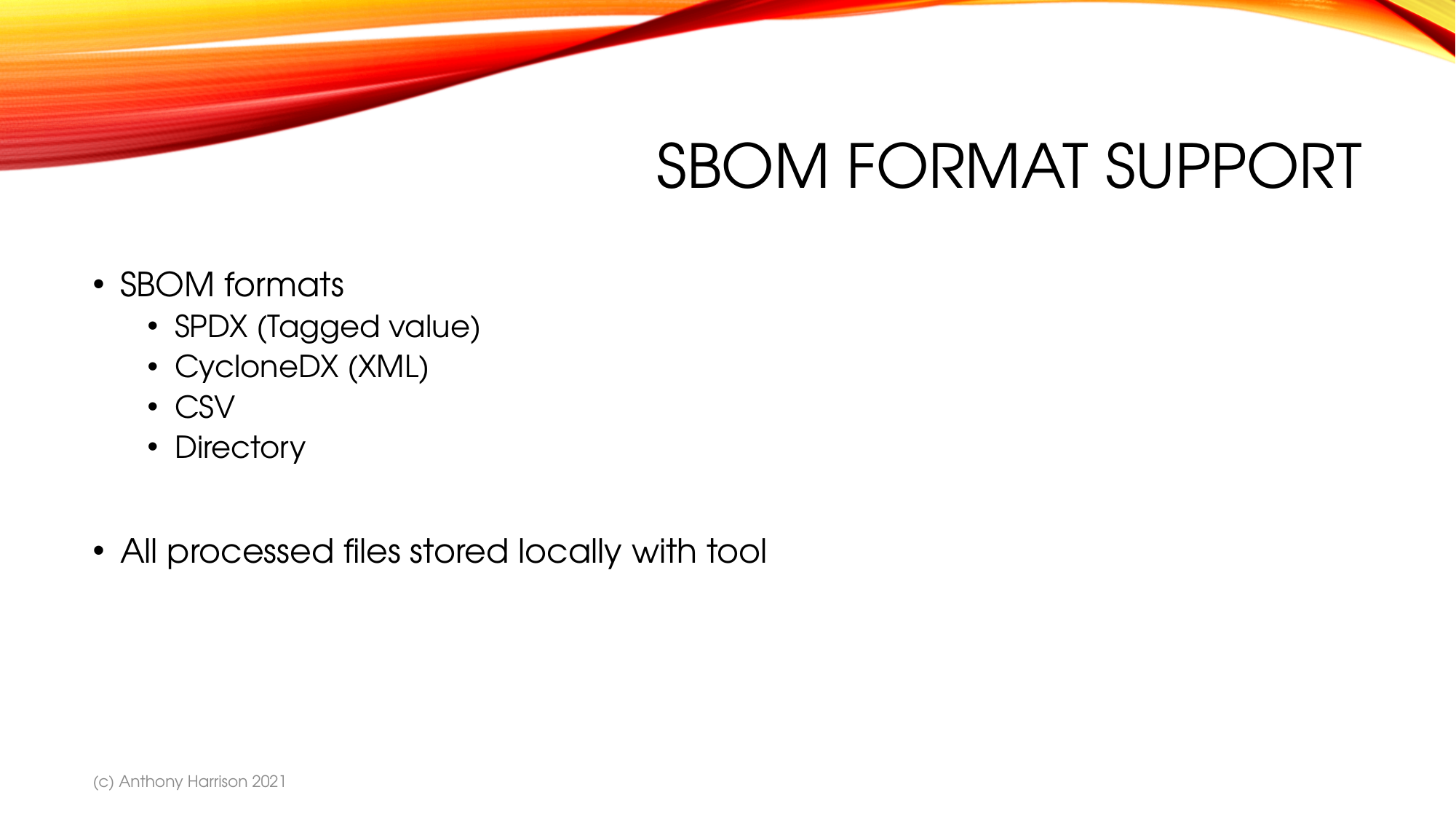

# SBOM Format support
SBOM formats
SPDX (Tagged value)
CycloneDX (XML)
CSV
Directory

All processed files stored locally with tool
(c) Anthony Harrison 2021